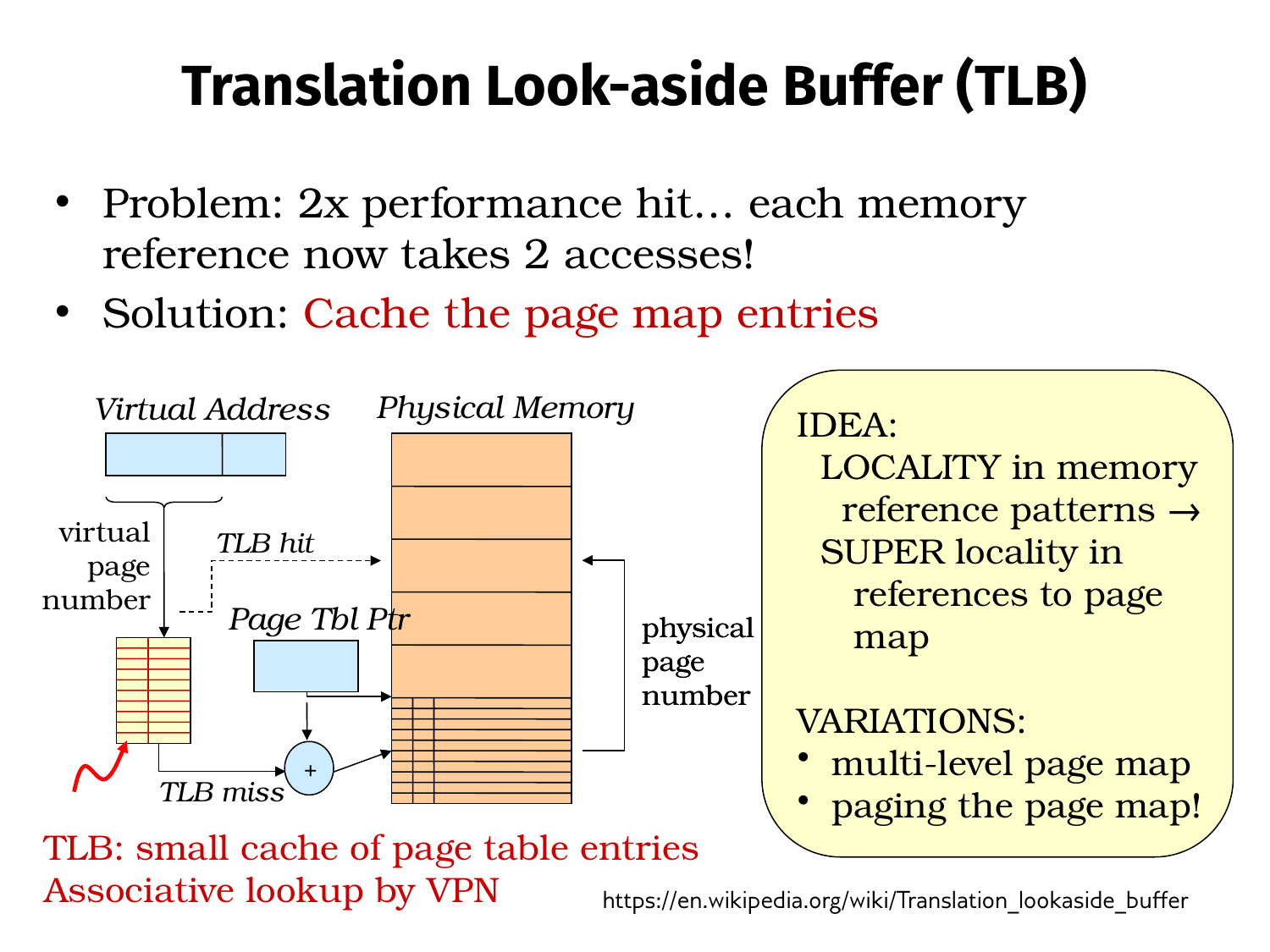

# Translation Look-aside Buffer (TLB)
Problem: 2x performance hit… each memory reference now takes 2 accesses!
Solution: Cache the page map entries

IDEA:
LOCALITY in memory
    reference patterns →
SUPER locality in
     references to page
   map

VARIATIONS:
 multi-level page map
 paging the page map!
Physical Memory
Virtual Address

virtual
page
number

TLB hit

Page Tbl Ptr
physical
page
number
physical
page
number

+

TLB miss

TLB: small cache of page table entries
Associative lookup by VPN
https://en.wikipedia.org/wiki/Translation_lookaside_buffer